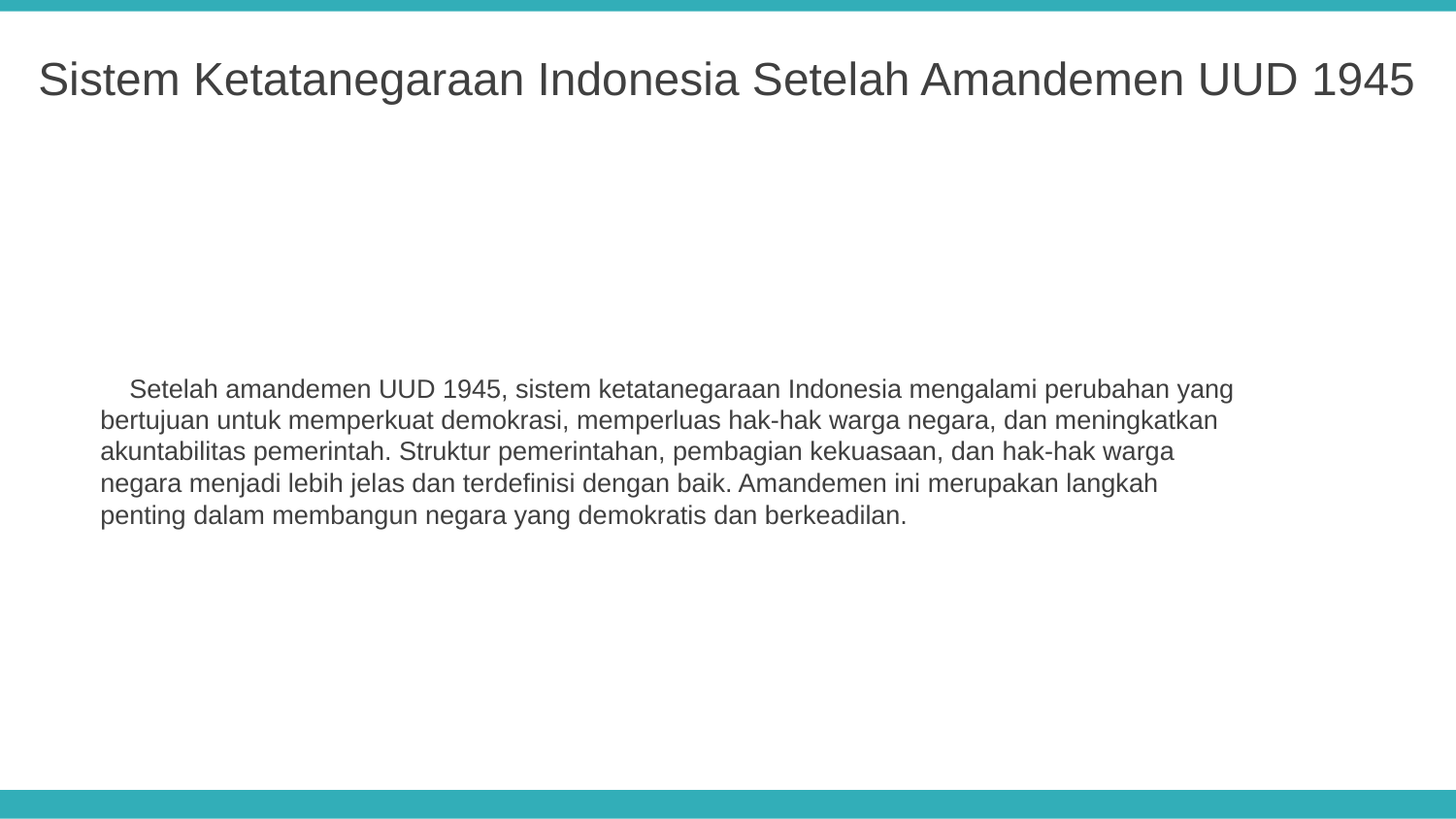

Sistem Ketatanegaraan Indonesia Setelah Amandemen UUD 1945
    Setelah amandemen UUD 1945, sistem ketatanegaraan Indonesia mengalami perubahan yang bertujuan untuk memperkuat demokrasi, memperluas hak-hak warga negara, dan meningkatkan akuntabilitas pemerintah. Struktur pemerintahan, pembagian kekuasaan, dan hak-hak warga negara menjadi lebih jelas dan terdefinisi dengan baik. Amandemen ini merupakan langkah penting dalam membangun negara yang demokratis dan berkeadilan.